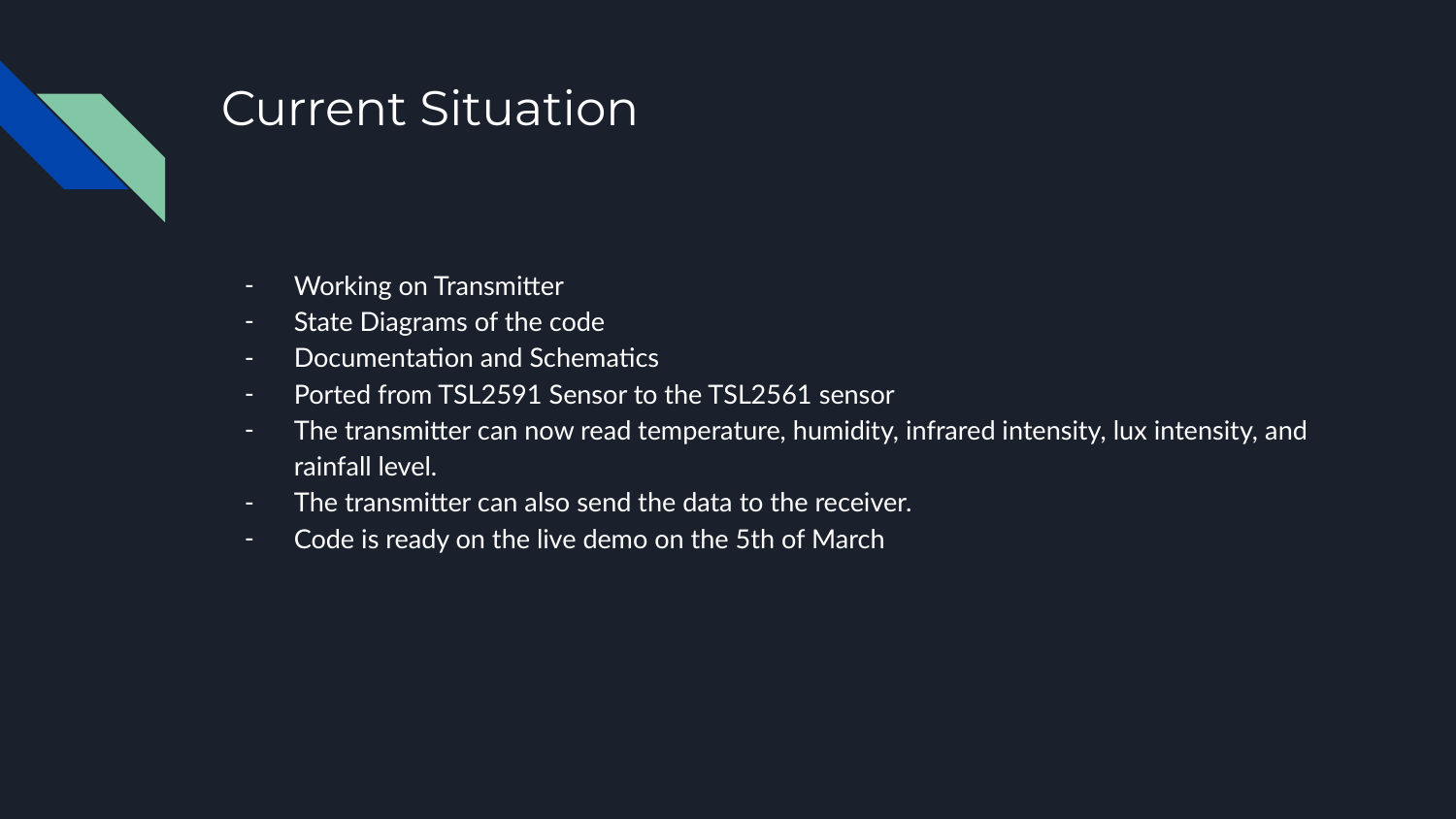

# Current Situation
Working on Transmitter
State Diagrams of the code
Documentation and Schematics
Ported from TSL2591 Sensor to the TSL2561 sensor
The transmitter can now read temperature, humidity, infrared intensity, lux intensity, and rainfall level.
The transmitter can also send the data to the receiver.
Code is ready on the live demo on the 5th of March